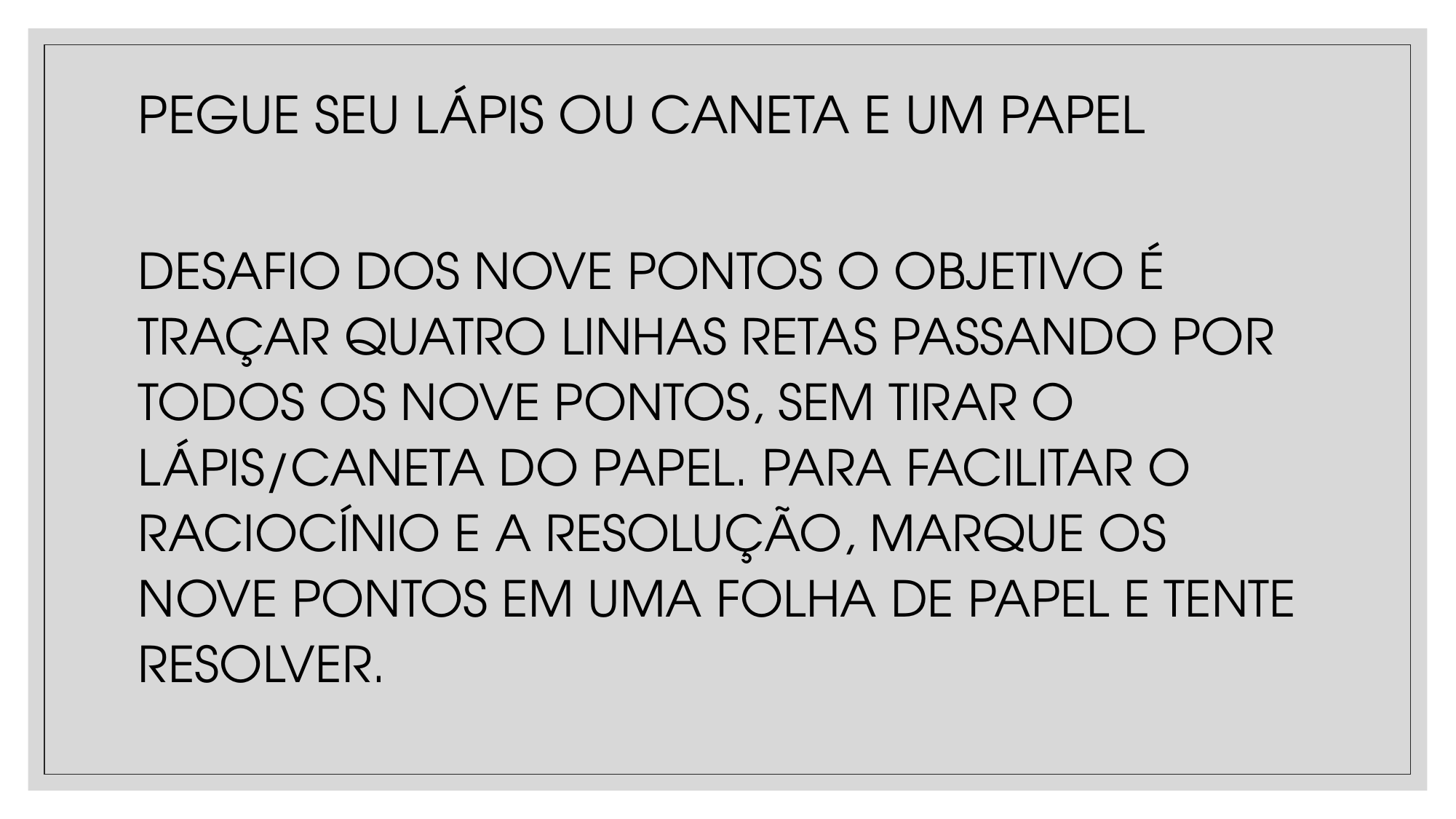

PEGUE SEU LÁPIS OU CANETA E UM PAPEL

DESAFIO DOS NOVE PONTOS O OBJETIVO É TRAÇAR QUATRO LINHAS RETAS PASSANDO POR TODOS OS NOVE PONTOS, SEM TIRAR O LÁPIS/CANETA DO PAPEL. PARA FACILITAR O RACIOCÍNIO E A RESOLUÇÃO, MARQUE OS NOVE PONTOS EM UMA FOLHA DE PAPEL E TENTE RESOLVER.